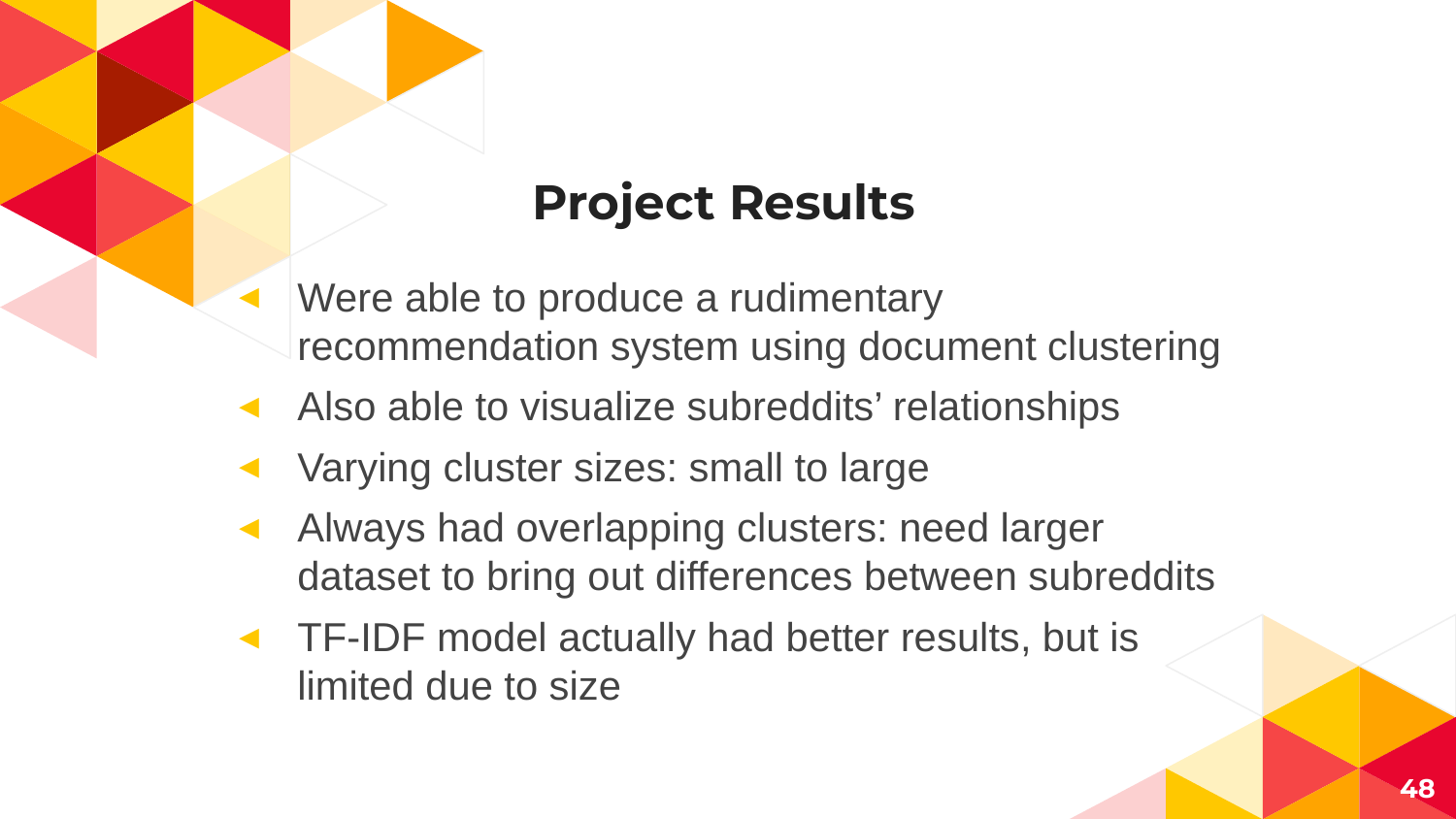

# Project Results
Were able to produce a rudimentary recommendation system using document clustering
Also able to visualize subreddits’ relationships
Varying cluster sizes: small to large
Always had overlapping clusters: need larger dataset to bring out differences between subreddits
TF-IDF model actually had better results, but is limited due to size

48